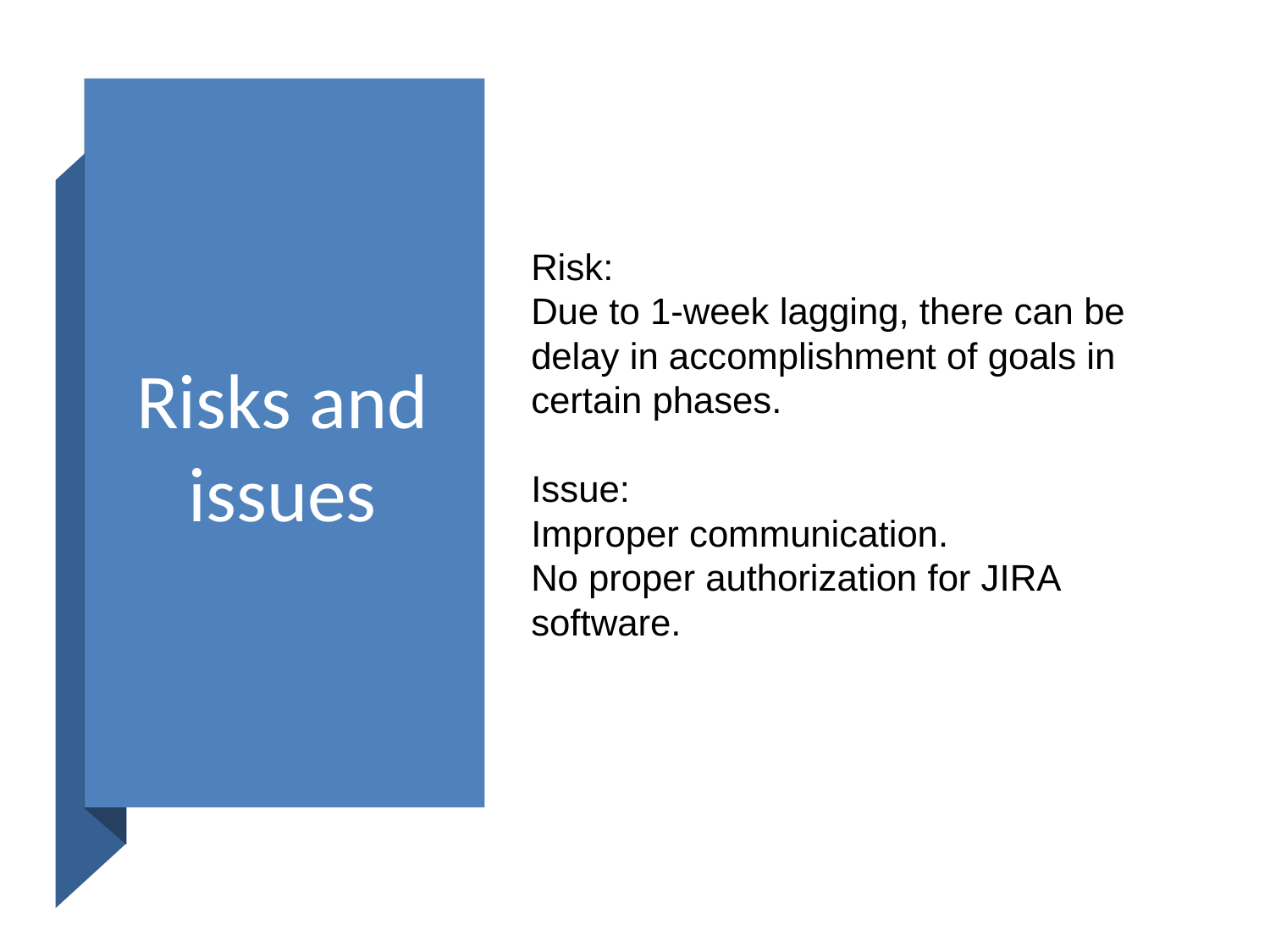

Risks and issues
Risk:
Due to 1-week lagging, there can be delay in accomplishment of goals in certain phases.

Issue:
Improper communication.
No proper authorization for JIRA software.